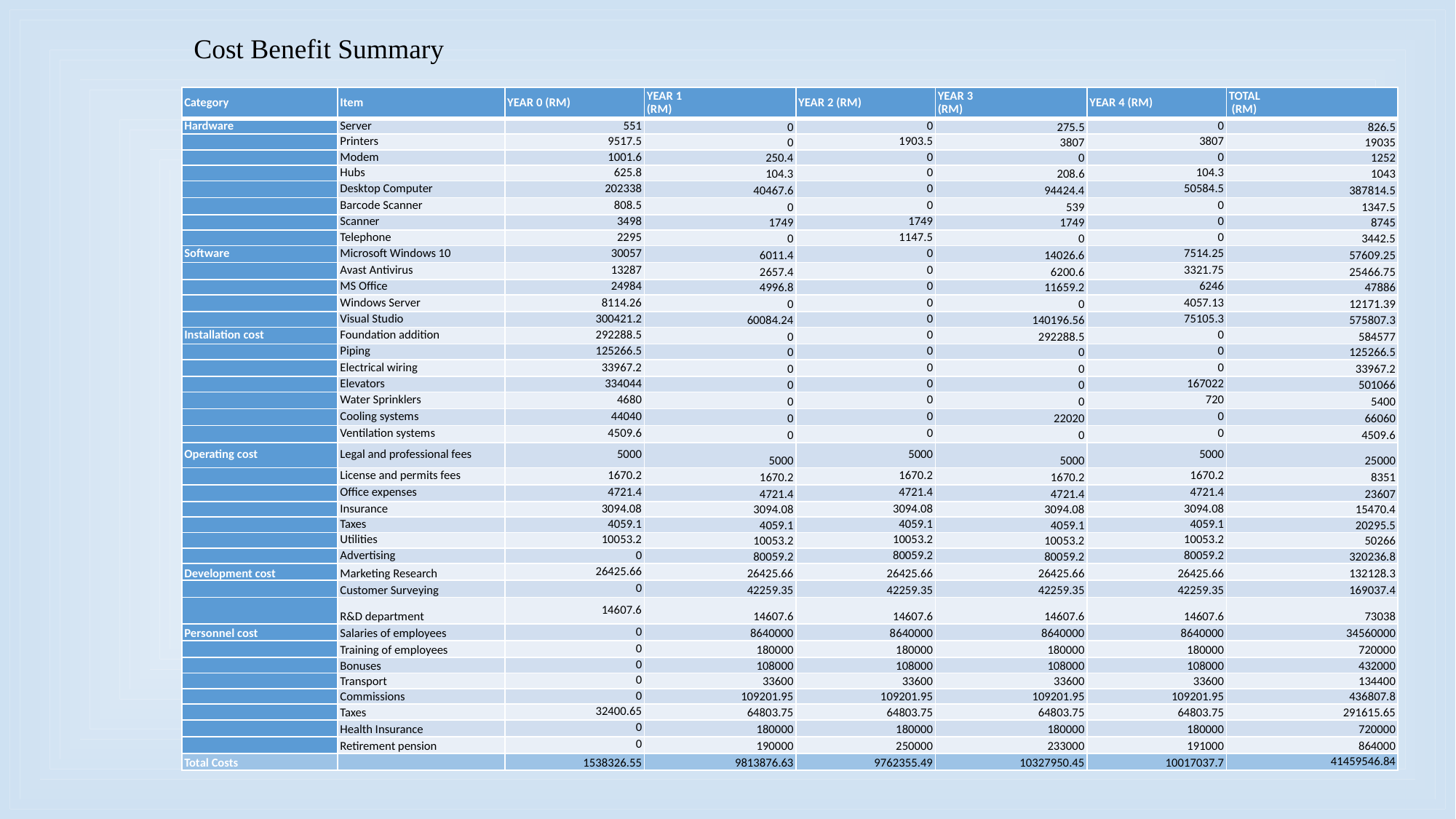

Cost Benefit Summary
| Category | Item | YEAR 0 (RM) | YEAR 1 (RM) | YEAR 2 (RM) | YEAR 3 (RM) | YEAR 4 (RM) | TOTAL (RM) |
| --- | --- | --- | --- | --- | --- | --- | --- |
| Hardware | Server | 551 | 0 | 0 | 275.5 | 0 | 826.5 |
|  | Printers | 9517.5 | 0 | 1903.5 | 3807 | 3807 | 19035 |
|  | Modem | 1001.6 | 250.4 | 0 | 0 | 0 | 1252 |
|  | Hubs | 625.8 | 104.3 | 0 | 208.6 | 104.3 | 1043 |
|  | Desktop Computer | 202338 | 40467.6 | 0 | 94424.4 | 50584.5 | 387814.5 |
|  | Barcode Scanner | 808.5 | 0 | 0 | 539 | 0 | 1347.5 |
|  | Scanner | 3498 | 1749 | 1749 | 1749 | 0 | 8745 |
|  | Telephone | 2295 | 0 | 1147.5 | 0 | 0 | 3442.5 |
| Software | Microsoft Windows 10 | 30057 | 6011.4 | 0 | 14026.6 | 7514.25 | 57609.25 |
|  | Avast Antivirus | 13287 | 2657.4 | 0 | 6200.6 | 3321.75 | 25466.75 |
|  | MS Office | 24984 | 4996.8 | 0 | 11659.2 | 6246 | 47886 |
|  | Windows Server | 8114.26 | 0 | 0 | 0 | 4057.13 | 12171.39 |
|  | Visual Studio | 300421.2 | 60084.24 | 0 | 140196.56 | 75105.3 | 575807.3 |
| Installation cost | Foundation addition | 292288.5 | 0 | 0 | 292288.5 | 0 | 584577 |
|  | Piping | 125266.5 | 0 | 0 | 0 | 0 | 125266.5 |
|  | Electrical wiring | 33967.2 | 0 | 0 | 0 | 0 | 33967.2 |
|  | Elevators | 334044 | 0 | 0 | 0 | 167022 | 501066 |
|  | Water Sprinklers | 4680 | 0 | 0 | 0 | 720 | 5400 |
|  | Cooling systems | 44040 | 0 | 0 | 22020 | 0 | 66060 |
|  | Ventilation systems | 4509.6 | 0 | 0 | 0 | 0 | 4509.6 |
| Operating cost | Legal and professional fees | 5000 | 5000 | 5000 | 5000 | 5000 | 25000 |
|  | License and permits fees | 1670.2 | 1670.2 | 1670.2 | 1670.2 | 1670.2 | 8351 |
|  | Office expenses | 4721.4 | 4721.4 | 4721.4 | 4721.4 | 4721.4 | 23607 |
|  | Insurance | 3094.08 | 3094.08 | 3094.08 | 3094.08 | 3094.08 | 15470.4 |
|  | Taxes | 4059.1 | 4059.1 | 4059.1 | 4059.1 | 4059.1 | 20295.5 |
|  | Utilities | 10053.2 | 10053.2 | 10053.2 | 10053.2 | 10053.2 | 50266 |
|  | Advertising | 0 | 80059.2 | 80059.2 | 80059.2 | 80059.2 | 320236.8 |
| Development cost | Marketing Research | 26425.66 | 26425.66 | 26425.66 | 26425.66 | 26425.66 | 132128.3 |
|  | Customer Surveying | 0 | 42259.35 | 42259.35 | 42259.35 | 42259.35 | 169037.4 |
|  | R&D department | 14607.6 | 14607.6 | 14607.6 | 14607.6 | 14607.6 | 73038 |
| Personnel cost | Salaries of employees | 0 | 8640000 | 8640000 | 8640000 | 8640000 | 34560000 |
|  | Training of employees | 0 | 180000 | 180000 | 180000 | 180000 | 720000 |
|  | Bonuses | 0 | 108000 | 108000 | 108000 | 108000 | 432000 |
|  | Transport | 0 | 33600 | 33600 | 33600 | 33600 | 134400 |
|  | Commissions | 0 | 109201.95 | 109201.95 | 109201.95 | 109201.95 | 436807.8 |
|  | Taxes | 32400.65 | 64803.75 | 64803.75 | 64803.75 | 64803.75 | 291615.65 |
|  | Health Insurance | 0 | 180000 | 180000 | 180000 | 180000 | 720000 |
|  | Retirement pension | 0 | 190000 | 250000 | 233000 | 191000 | 864000 |
| Total Costs |  | 1538326.55 | 9813876.63 | 9762355.49 | 10327950.45 | 10017037.7 | 41459546.84 |